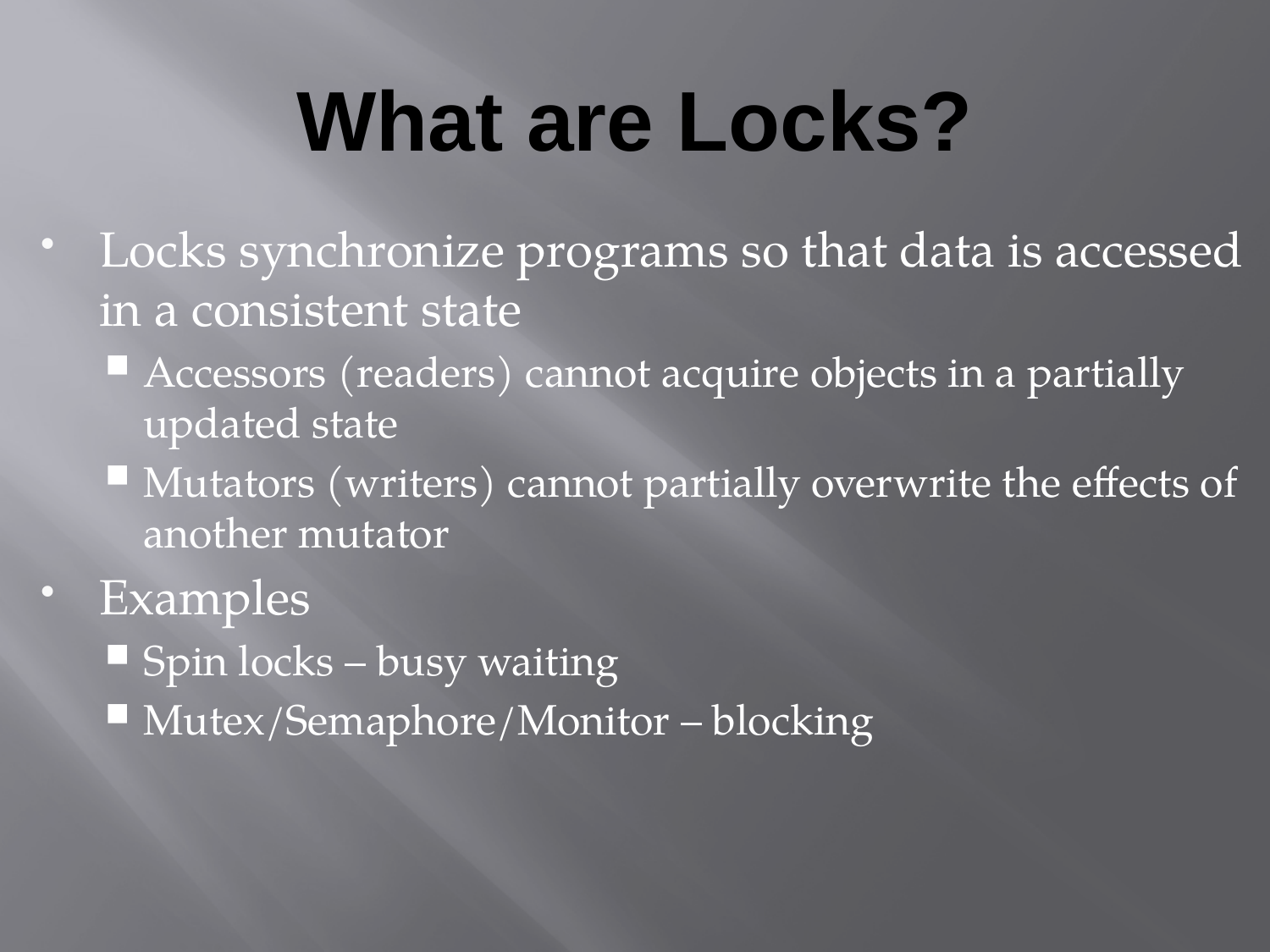

# What are Locks?
Locks synchronize programs so that data is accessed in a consistent state
Accessors (readers) cannot acquire objects in a partially updated state
Mutators (writers) cannot partially overwrite the effects of another mutator
Examples
Spin locks – busy waiting
Mutex/Semaphore/Monitor – blocking